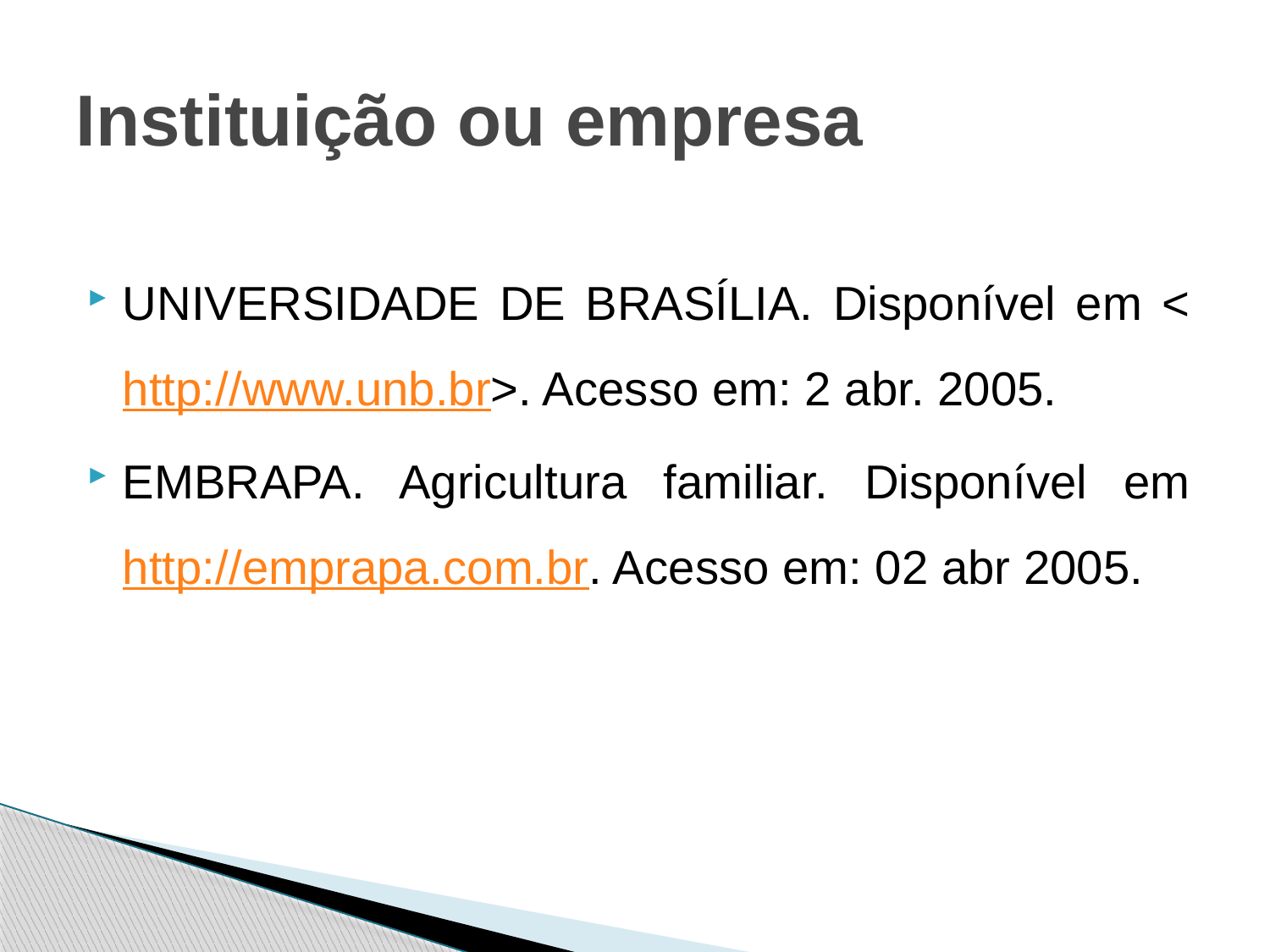

# Instituição ou empresa
UNIVERSIDADE DE BRASÍLIA. Disponível em <http://www.unb.br>. Acesso em: 2 abr. 2005.
EMBRAPA. Agricultura familiar. Disponível em http://emprapa.com.br. Acesso em: 02 abr 2005.